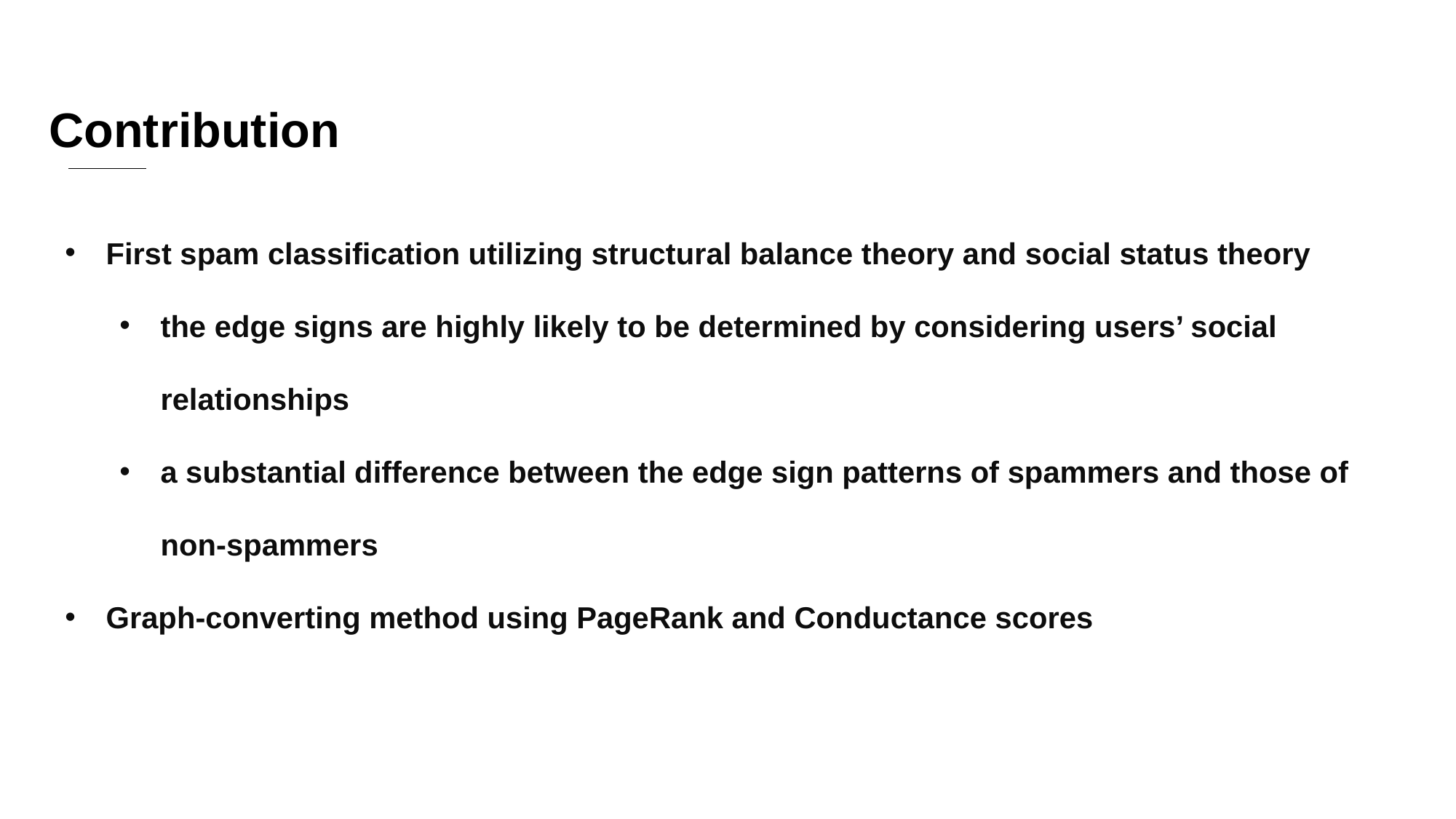

Contribution
First spam classification utilizing structural balance theory and social status theory
the edge signs are highly likely to be determined by considering users’ social relationships
a substantial difference between the edge sign patterns of spammers and those of non-spammers
Graph-converting method using PageRank and Conductance scores